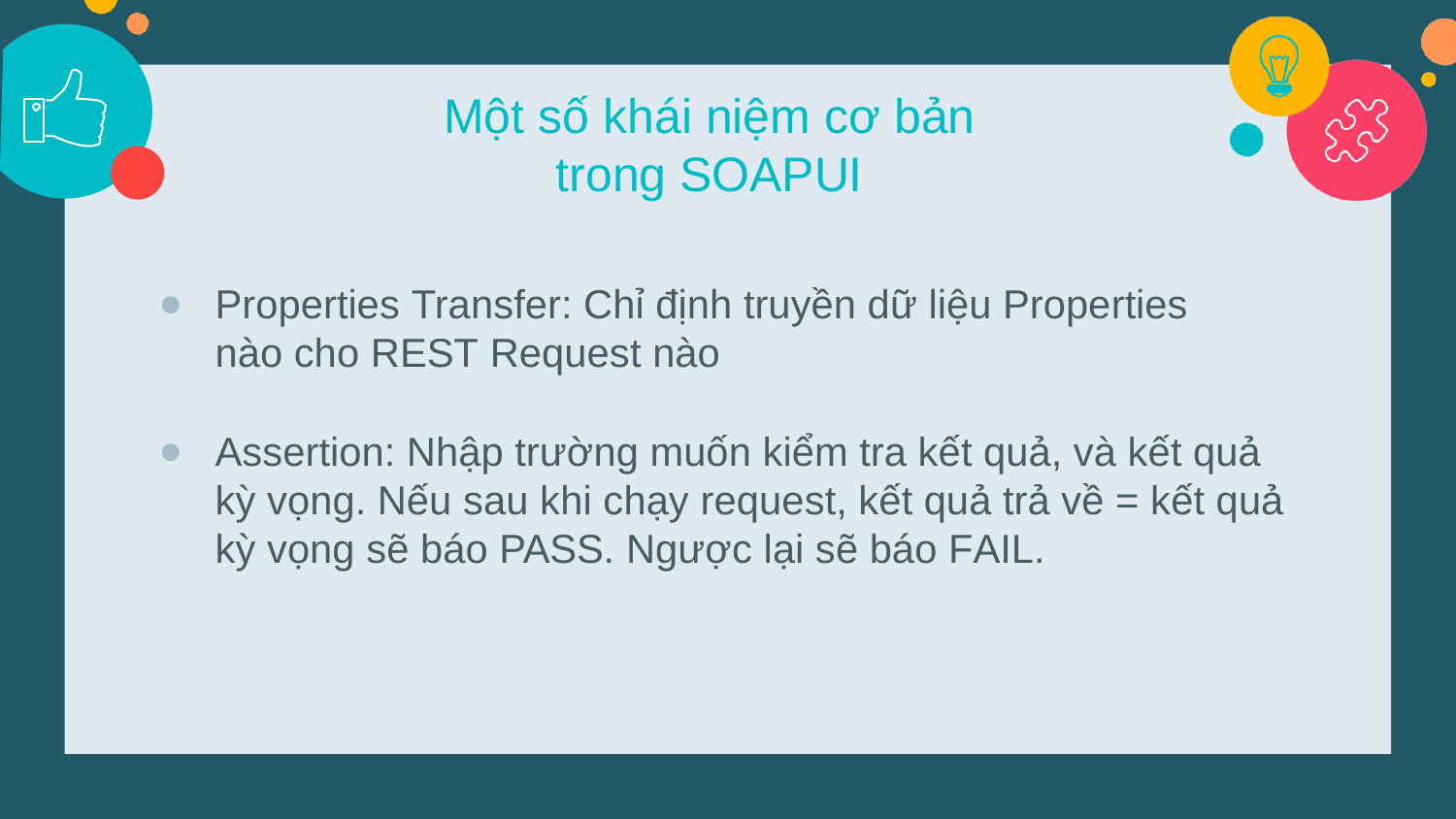

Một số khái niệm cơ bản trong SOAPUI

Properties Transfer: Chỉ định truyền dữ liệu Properties nào cho REST Request nào

Assertion: Nhập trường muốn kiểm tra kết quả, và kết quả kỳ vọng. Nếu sau khi chạy request, kết quả trả về = kết quả kỳ vọng sẽ báo PASS. Ngược lại sẽ báo FAIL.